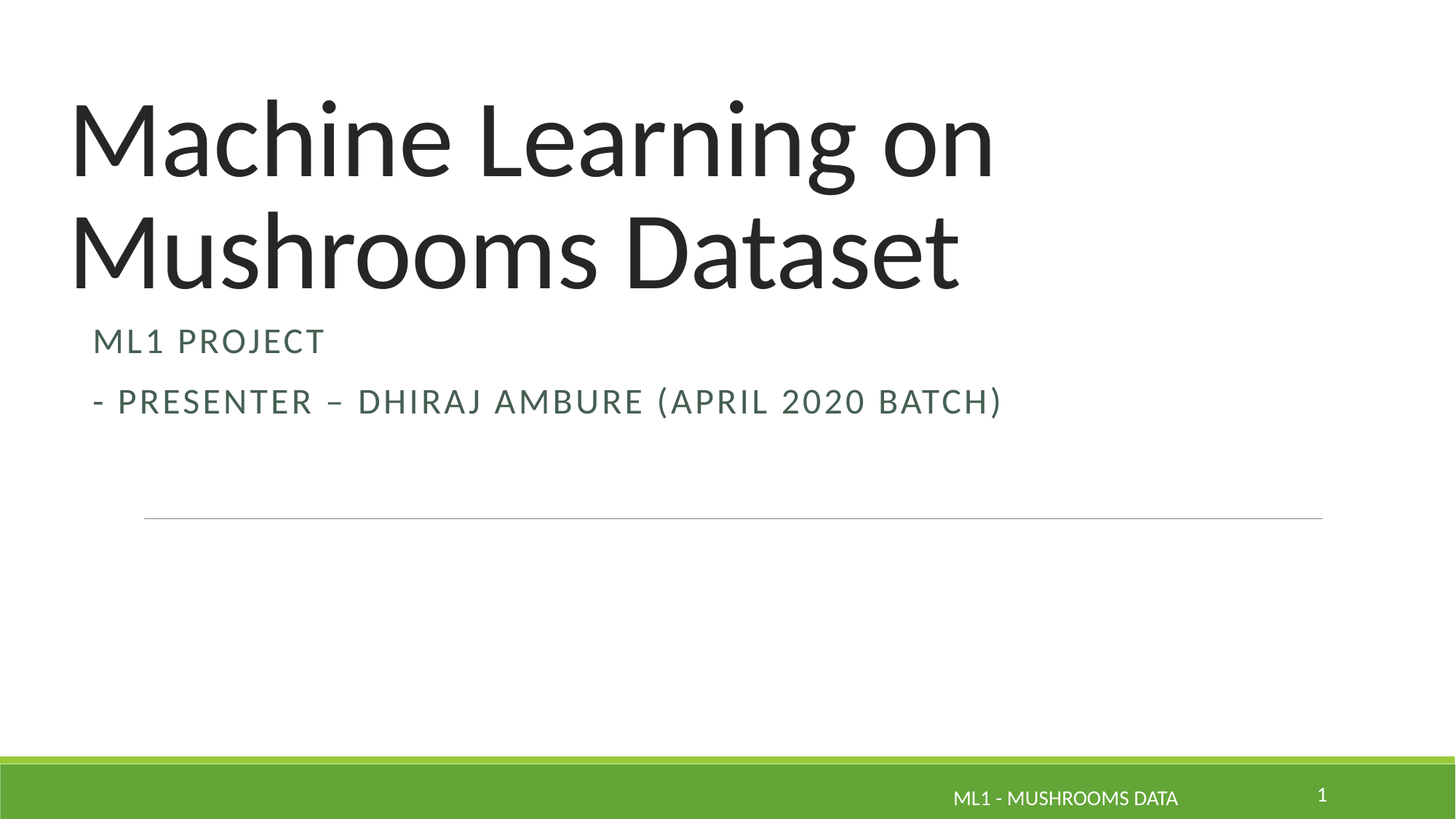

# Machine Learning on Mushrooms Dataset
ML1 Project
- Presenter – Dhiraj Ambure (April 2020 batch)
1
ML1 - Mushrooms Data